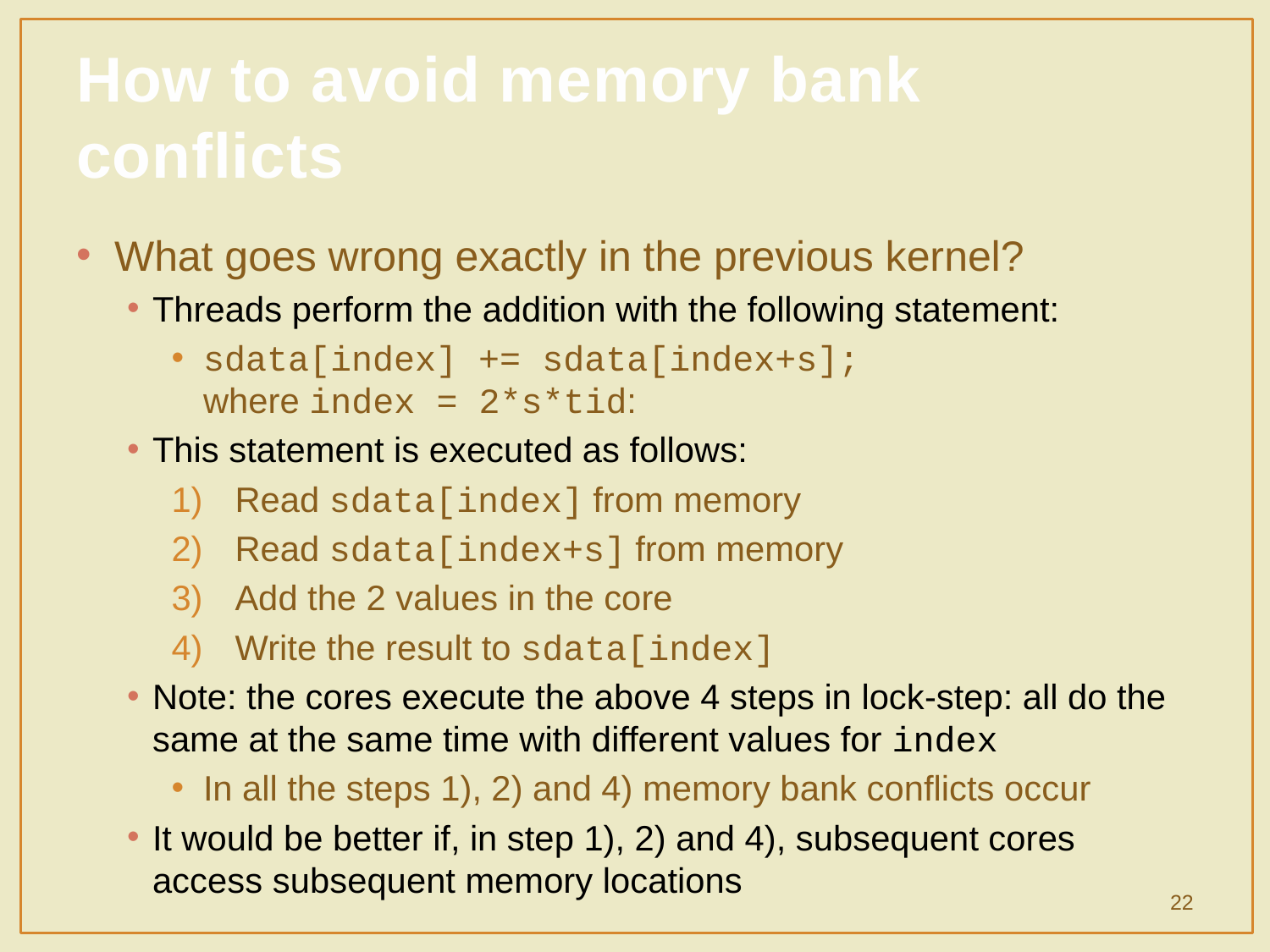

# How to avoid memory bank conflicts
What goes wrong exactly in the previous kernel?
Threads perform the addition with the following statement:
sdata[index] += sdata[index+s];
where index = 2*s*tid:
This statement is executed as follows:
Read sdata[index] from memory
Read sdata[index+s] from memory
Add the 2 values in the core
Write the result to sdata[index]
Note: the cores execute the above 4 steps in lock-step: all do the same at the same time with different values for index
In all the steps 1), 2) and 4) memory bank conflicts occur
It would be better if, in step 1), 2) and 4), subsequent cores access subsequent memory locations
22